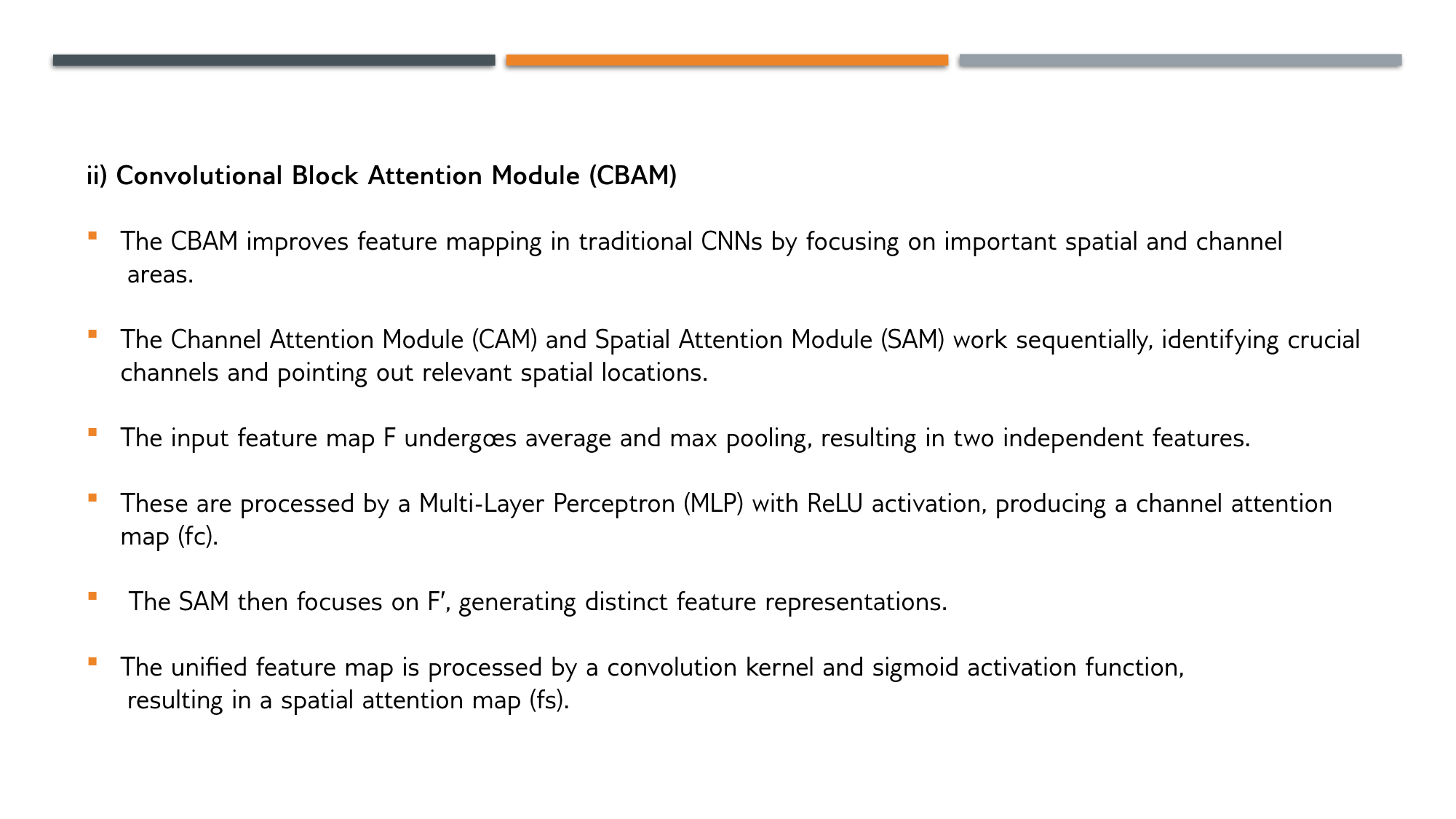

ii) Convolutional Block Attention Module (CBAM)

The CBAM improves feature mapping in traditional CNNs by focusing on important spatial and channel
     areas.

The Channel Attention Module (CAM) and Spatial Attention Module (SAM) work sequentially, identifying crucial channels and pointing out relevant spatial locations.

The input feature map F undergoes average and max pooling, resulting in two independent features.

These are processed by a Multi-Layer Perceptron (MLP) with ReLU activation, producing a channel attention map (fc).

 The SAM then focuses on F′, generating distinct feature representations.

The unified feature map is processed by a convolution kernel and sigmoid activation function,
     resulting in a spatial attention map (fs).